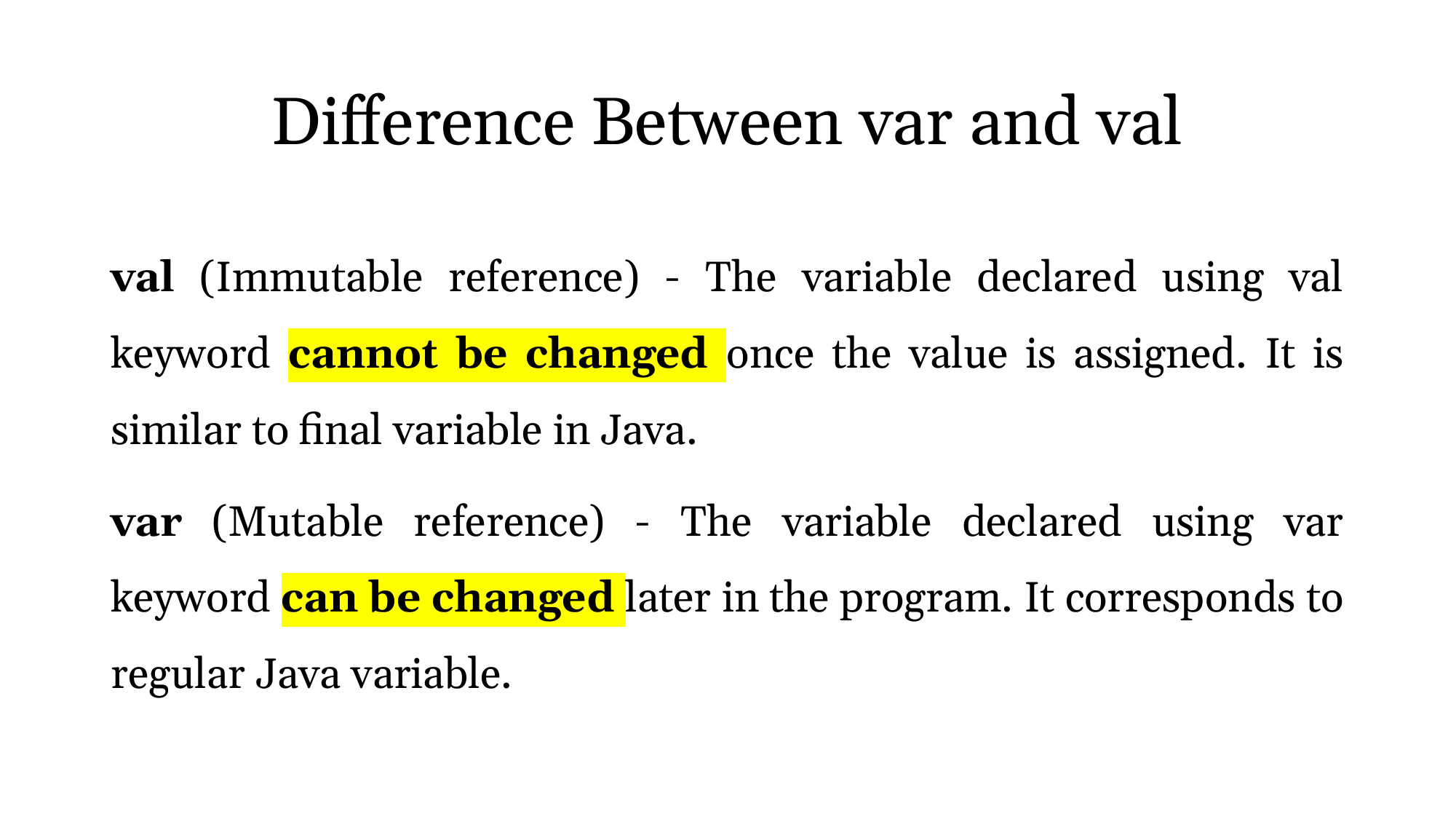

# Difference Between var and val
val (Immutable reference) - The variable declared using val keyword cannot be changed once the value is assigned. It is similar to final variable in Java.
var (Mutable reference) - The variable declared using var keyword can be changed later in the program. It corresponds to regular Java variable.